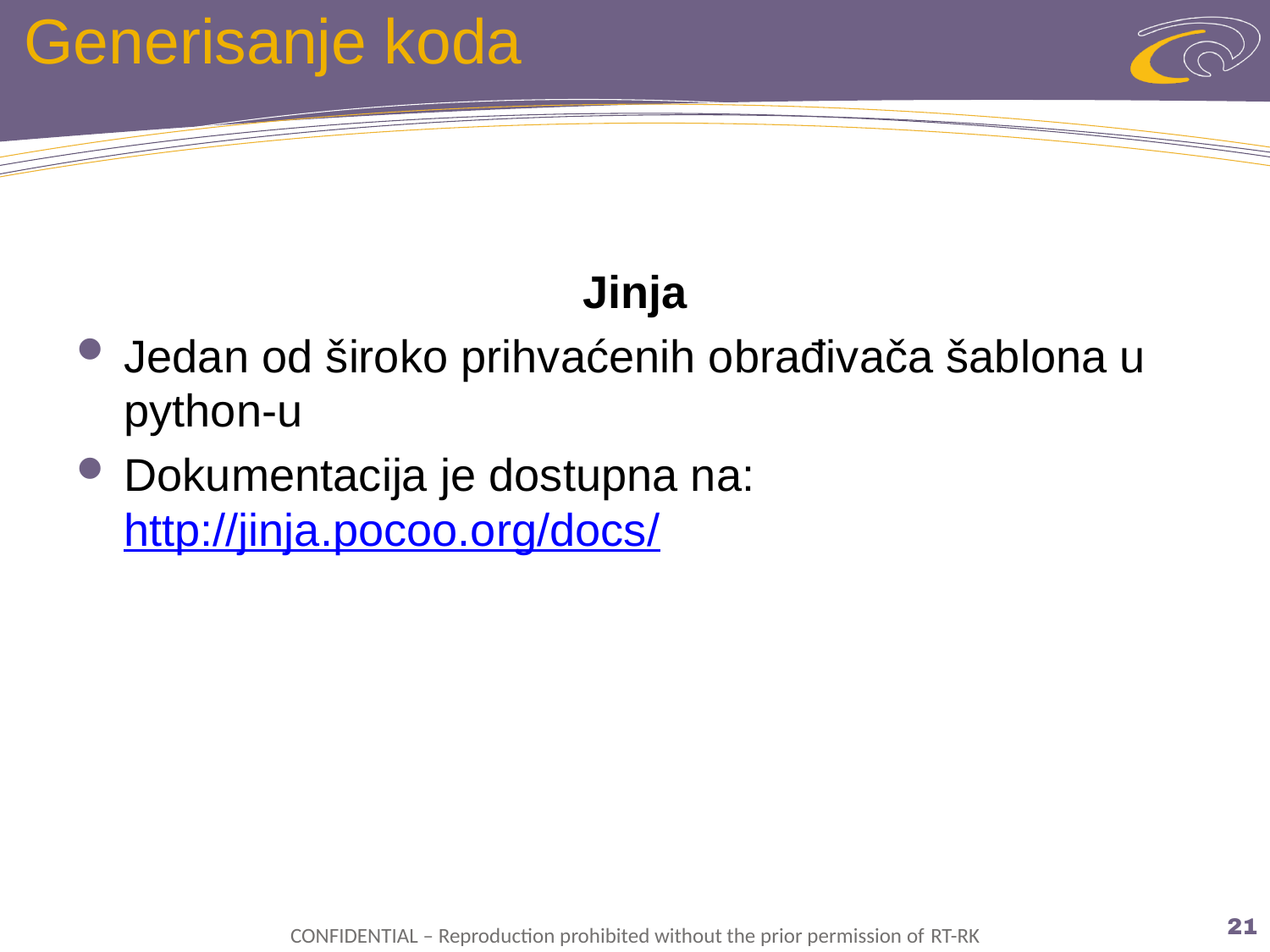

# Generisanje koda
Jinja
Jedan od široko prihvaćenih obrađivača šablona u python-u
Dokumentacija je dostupna na: http://jinja.pocoo.org/docs/